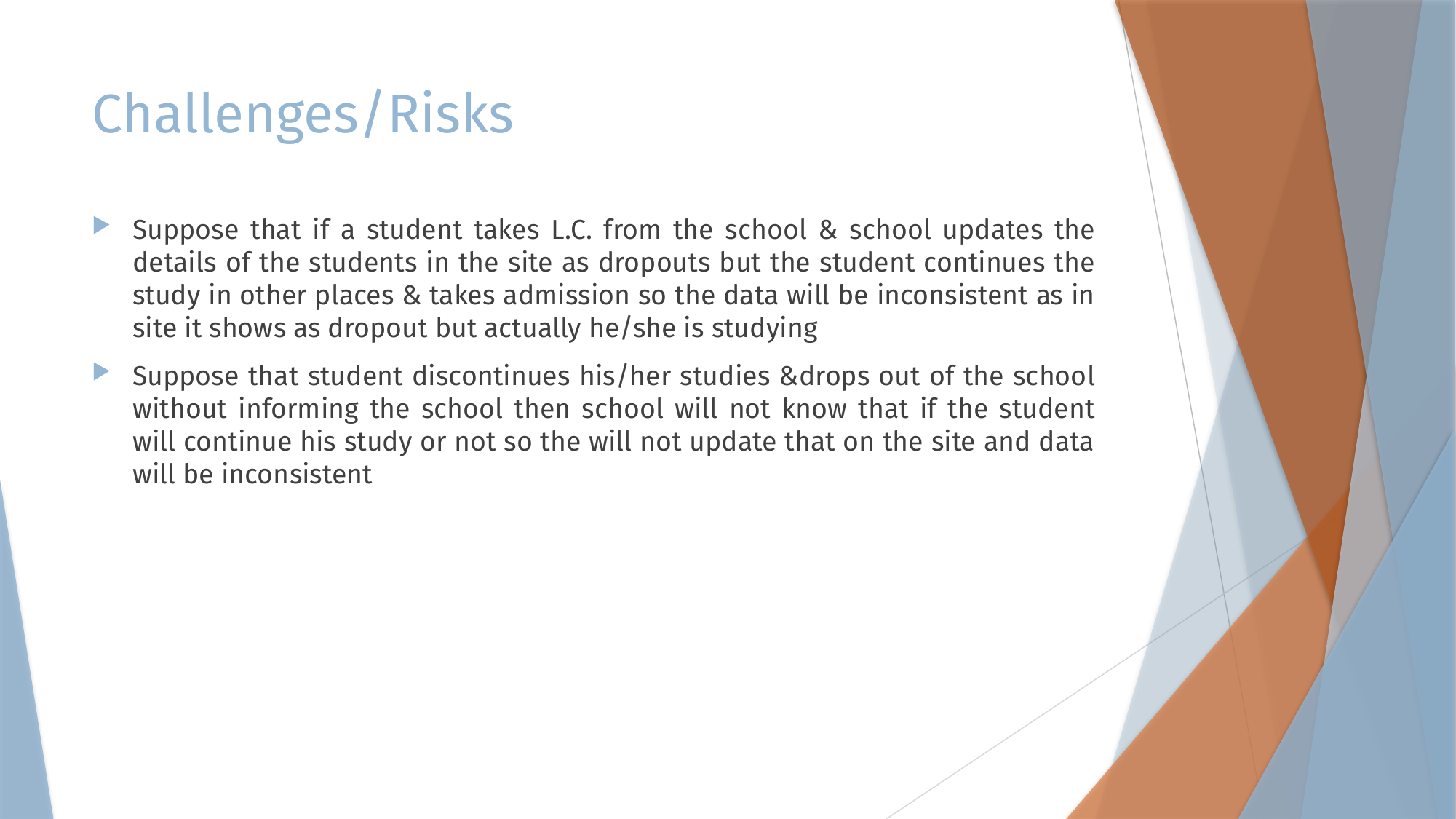

# Challenges/Risks
Suppose that if a student takes L.C. from the school & school updates the details of the students in the site as dropouts but the student continues the study in other places & takes admission so the data will be inconsistent as in site it shows as dropout but actually he/she is studying
Suppose that student discontinues his/her studies &drops out of the school without informing the school then school will not know that if the student will continue his study or not so the will not update that on the site and data will be inconsistent